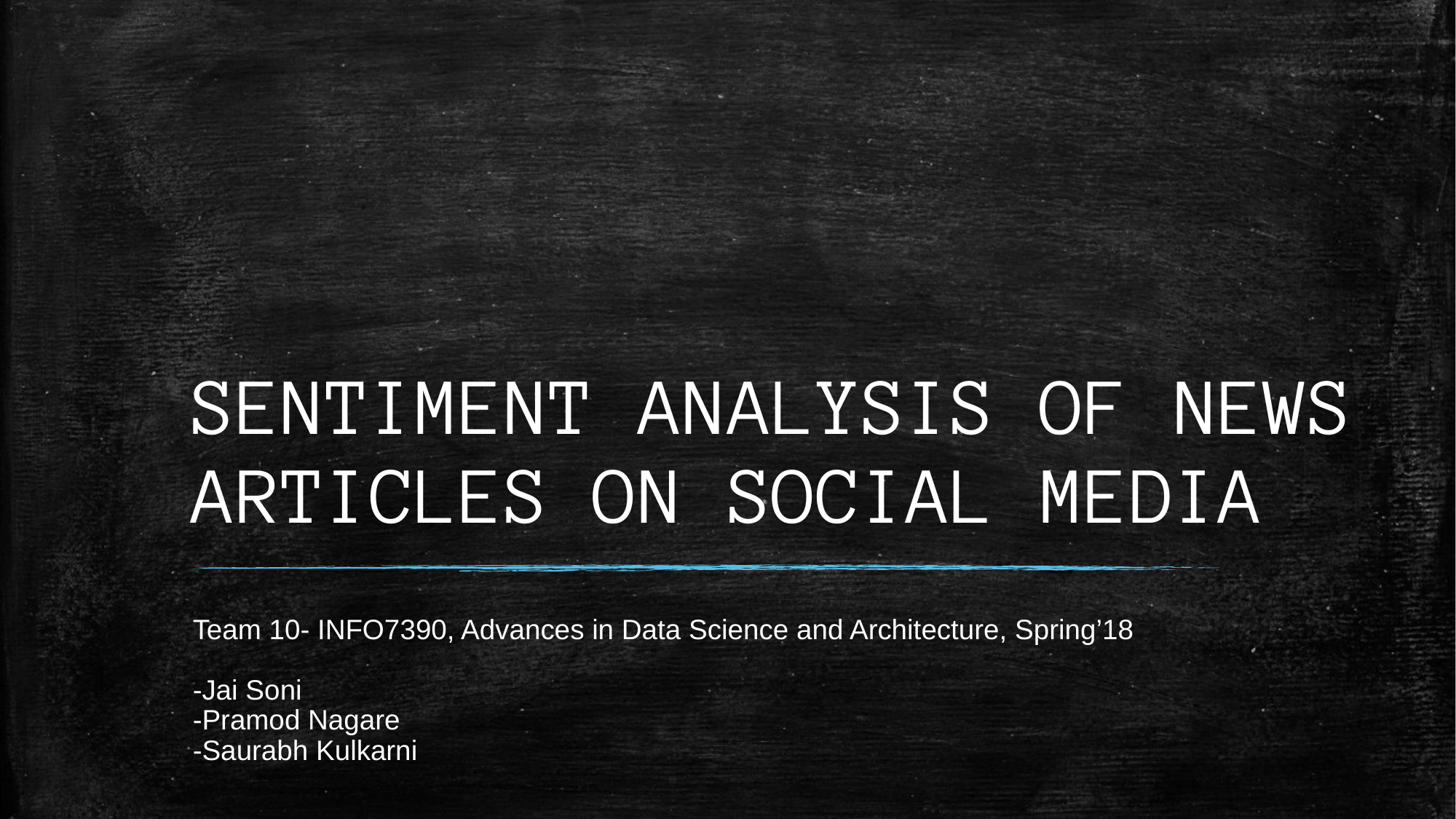

# SENTIMENT ANALYSIS OF NEWS ARTICLES ON SOCIAL MEDIA
Team 10- INFO7390, Advances in Data Science and Architecture, Spring’18

-Jai Soni
-Pramod Nagare
-Saurabh Kulkarni